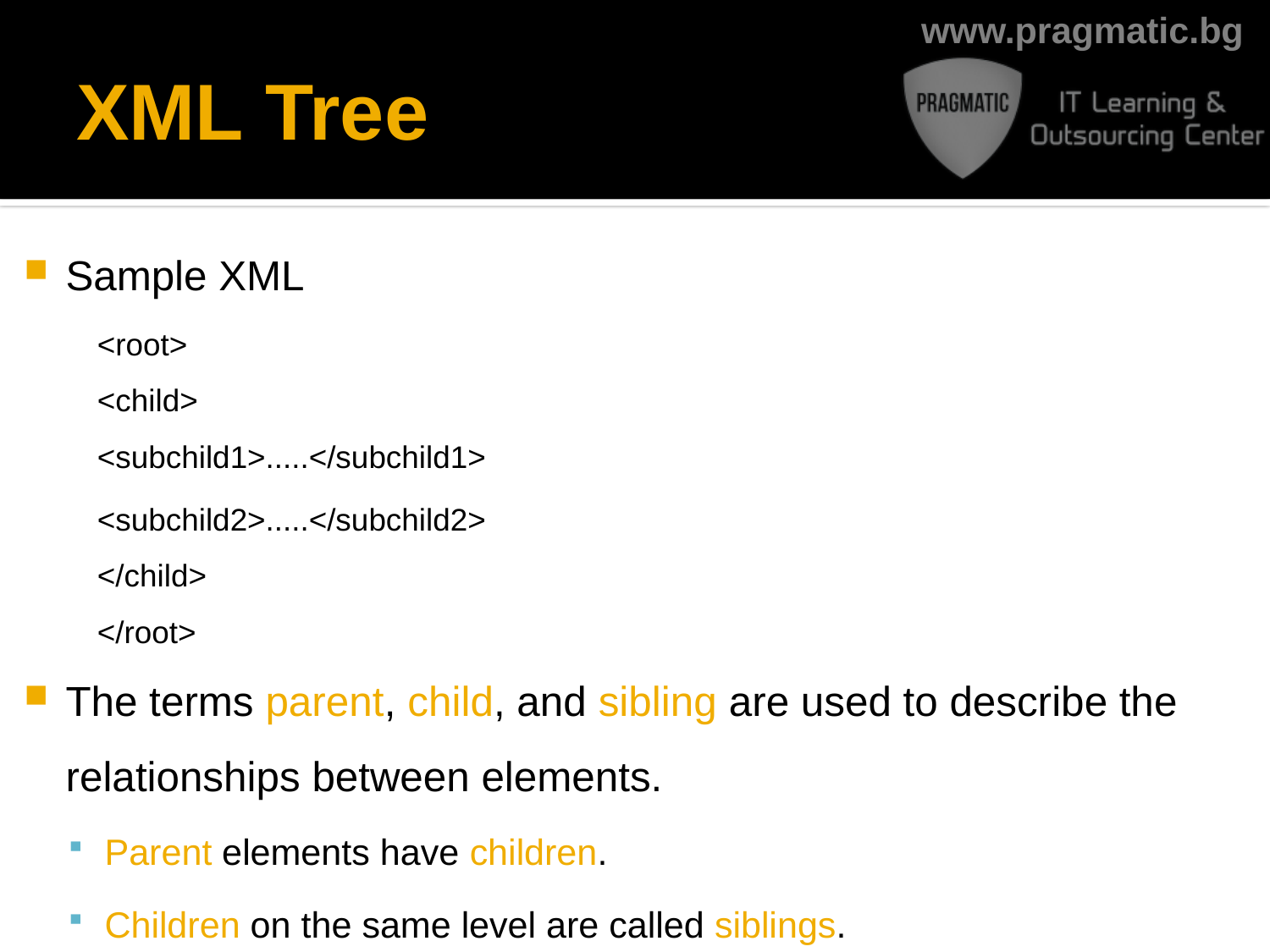

# XML Tree
Sample XML
<root>
	<child>
		<subchild1>.....</subchild1>
		<subchild2>.....</subchild2>
	</child>
</root>
The terms parent, child, and sibling are used to describe the relationships between elements.
Parent elements have children.
Children on the same level are called siblings.